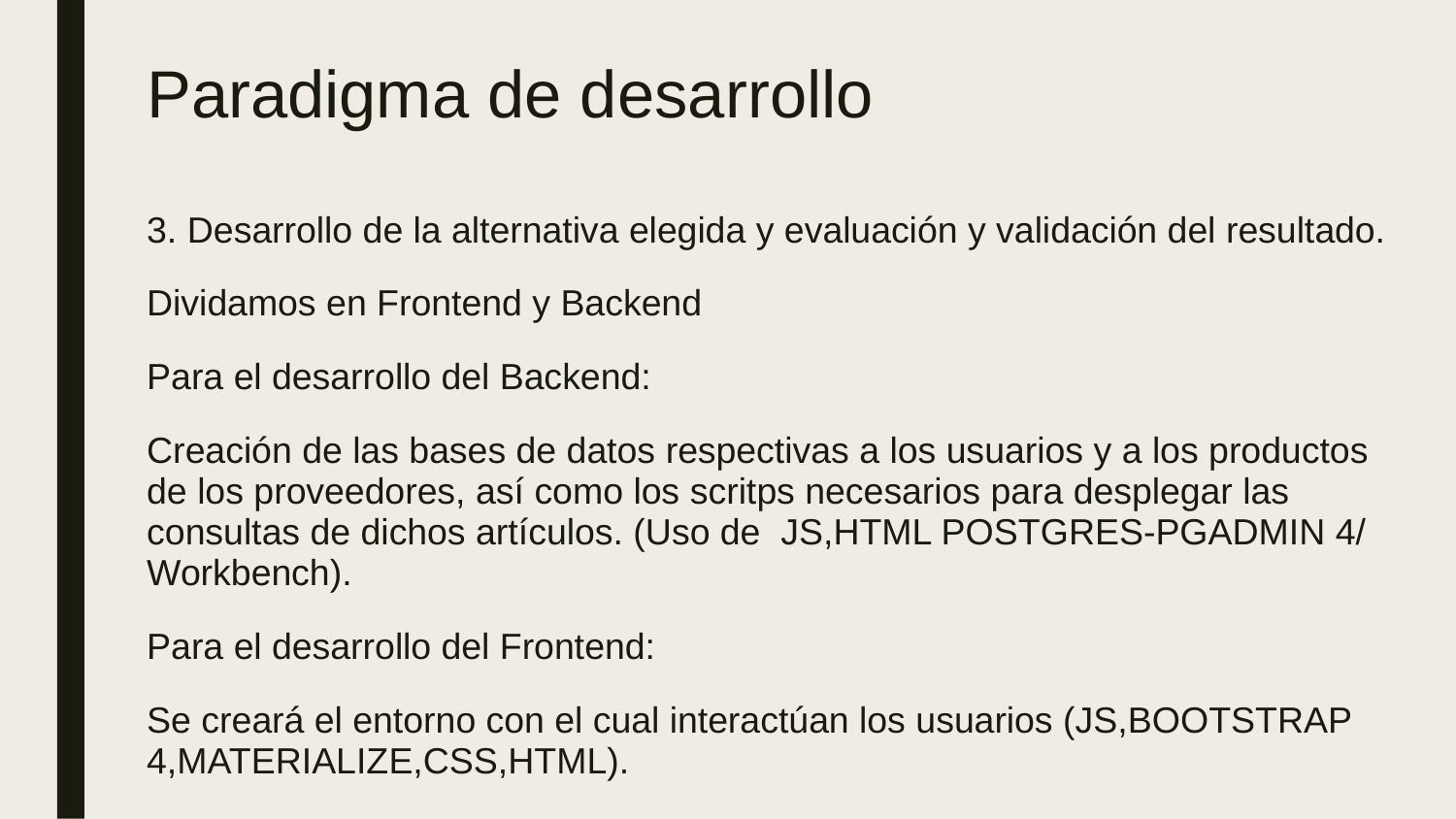

# Paradigma de desarrollo
3. Desarrollo de la alternativa elegida y evaluación y validación del resultado.
Dividamos en Frontend y Backend
Para el desarrollo del Backend:
Creación de las bases de datos respectivas a los usuarios y a los productos de los proveedores, así como los scritps necesarios para desplegar las consultas de dichos artículos. (Uso de  JS,HTML POSTGRES-PGADMIN 4/ Workbench).
Para el desarrollo del Frontend:
Se creará el entorno con el cual interactúan los usuarios (JS,BOOTSTRAP 4,MATERIALIZE,CSS,HTML).